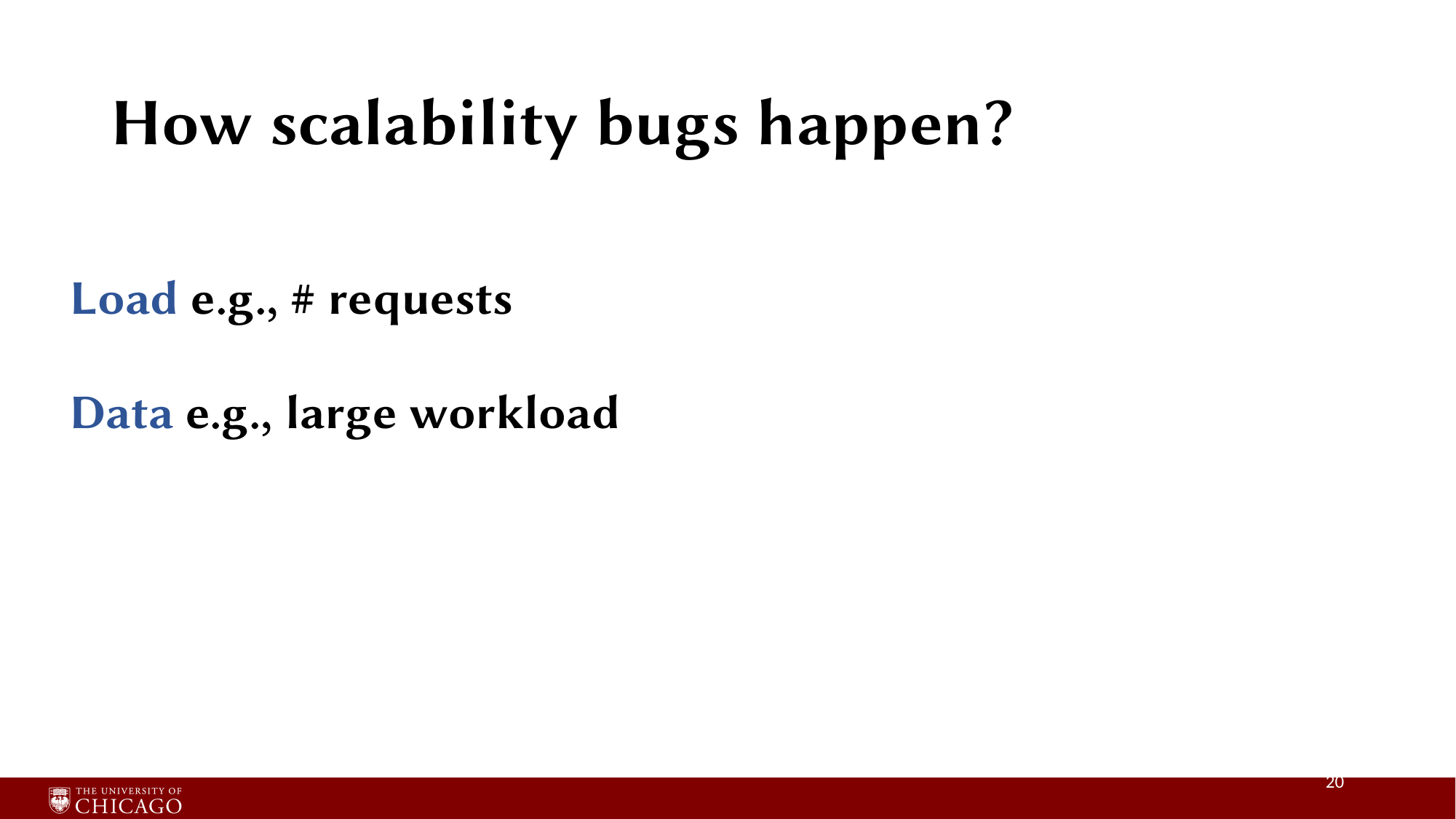

# How scalability bugs happen?
Load e.g., # requests
Data e.g., large workload
20